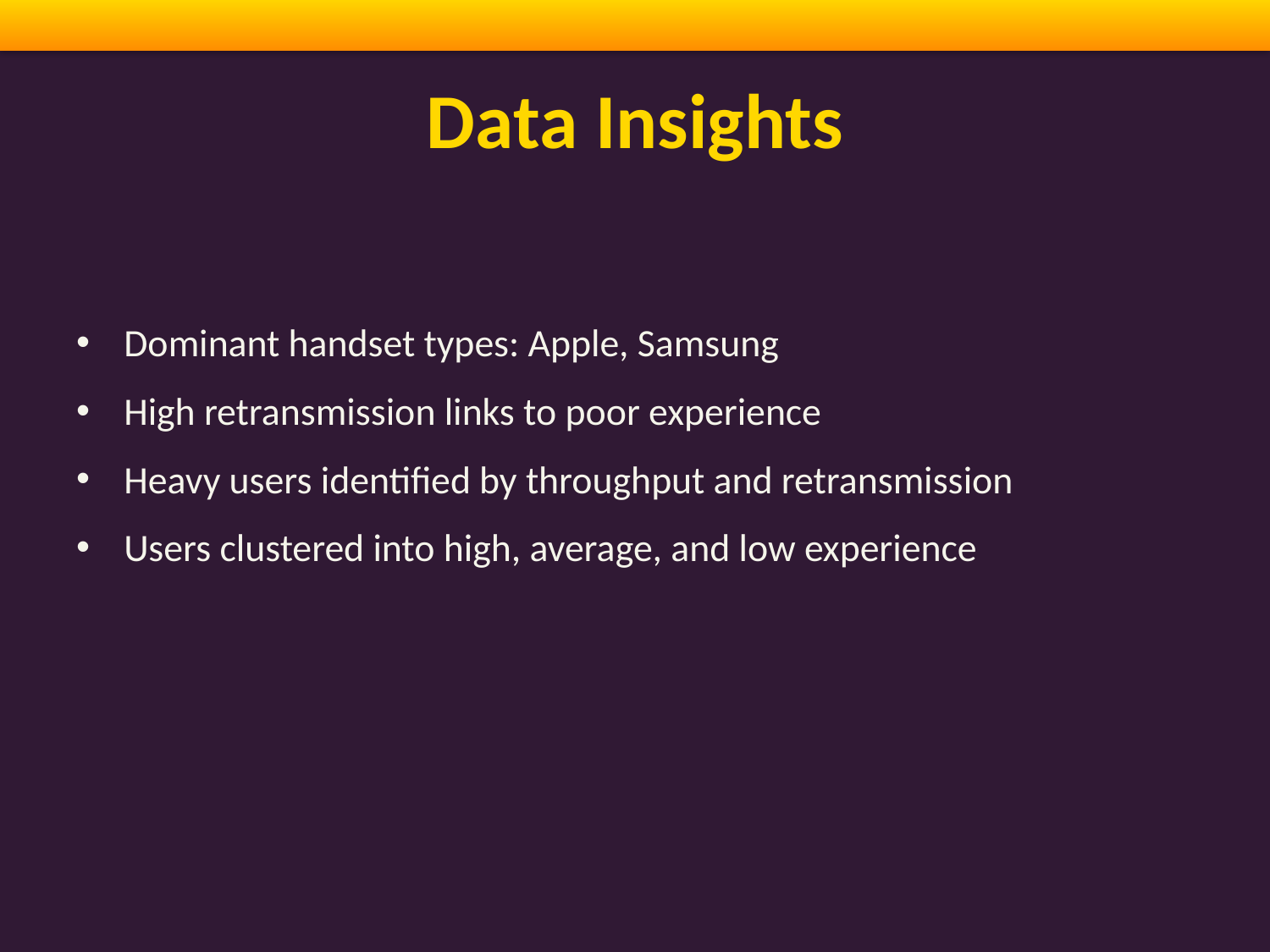

# Data Insights

Dominant handset types: Apple, Samsung
High retransmission links to poor experience
Heavy users identified by throughput and retransmission
Users clustered into high, average, and low experience